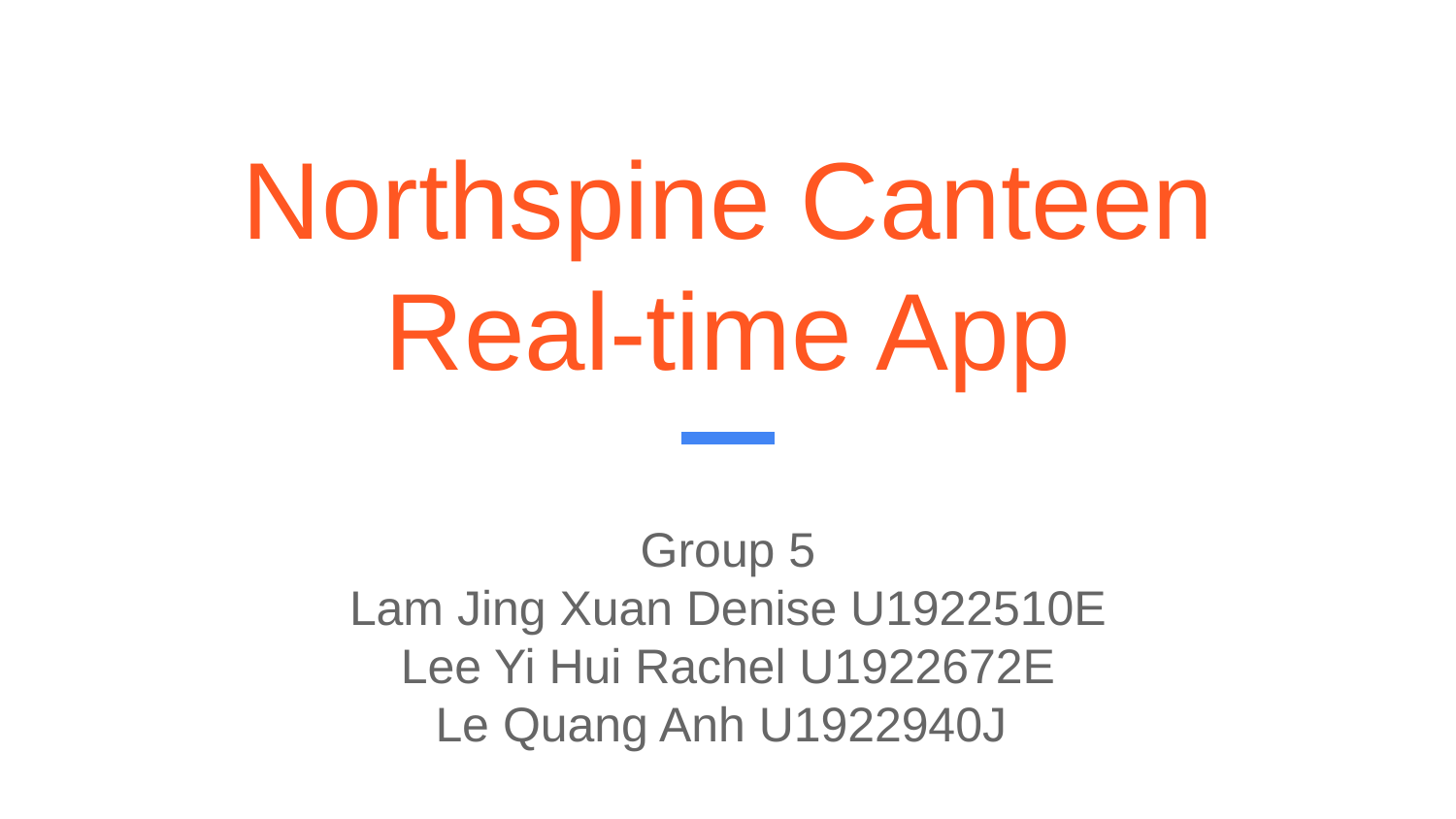

# Northspine Canteen
Real-time App
Group 5
Lam Jing Xuan Denise U1922510E
Lee Yi Hui Rachel U1922672E
Le Quang Anh U1922940J